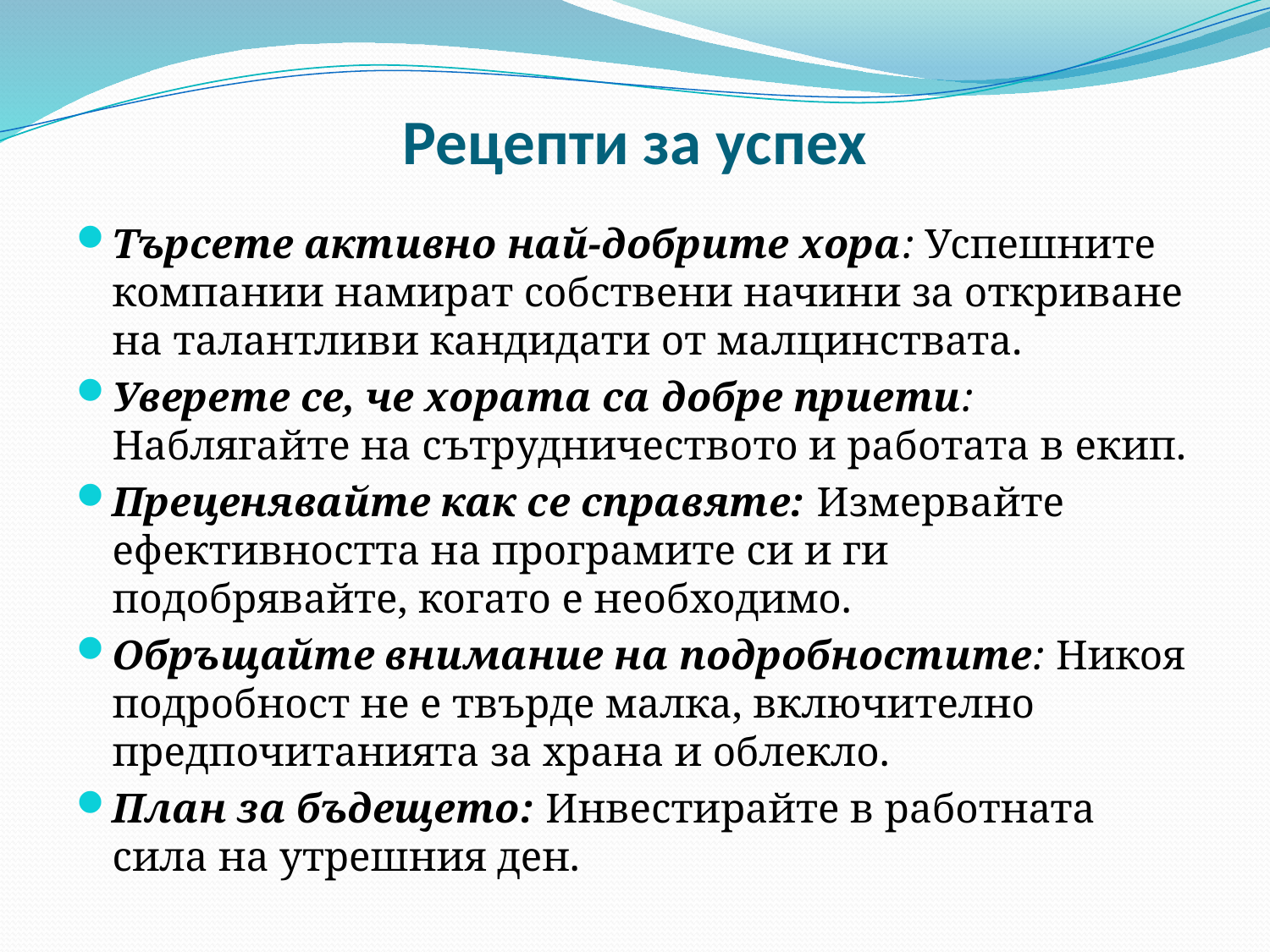

# Рецепти за успех
Търсете активно най-добрите хора: Успешните компании намират собствени начини за откриване на талантливи кандидати от малцинствата.
Уверете се, че хората са добре приети: Наблягайте на сътрудничеството и работата в екип.
Преценявайте как се справяте: Измервайте ефективността на програмите си и ги подобрявайте, когато е необходимо.
Обръщайте внимание на подробностите: Никоя подробност не е твърде малка, включително предпочитанията за храна и облекло.
План за бъдещето: Инвестирайте в работната сила на утрешния ден.